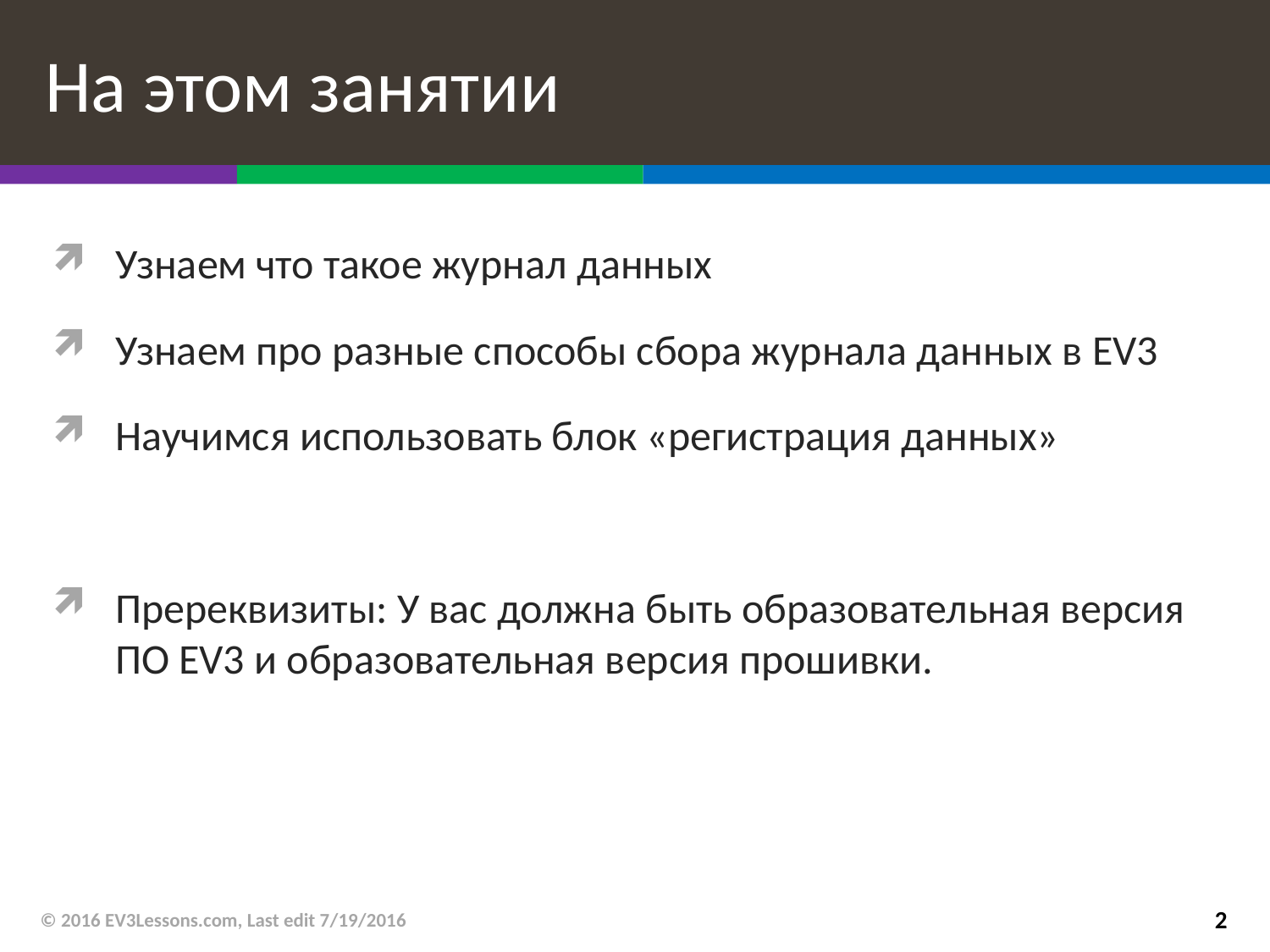

# На этом занятии
Узнаем что такое журнал данных
Узнаем про разные способы сбора журнала данных в EV3
Научимся использовать блок «регистрация данных»

Пререквизиты: У вас должна быть образовательная версия ПО EV3 и образовательная версия прошивки.
© 2016 EV3Lessons.com, Last edit 7/19/2016
2